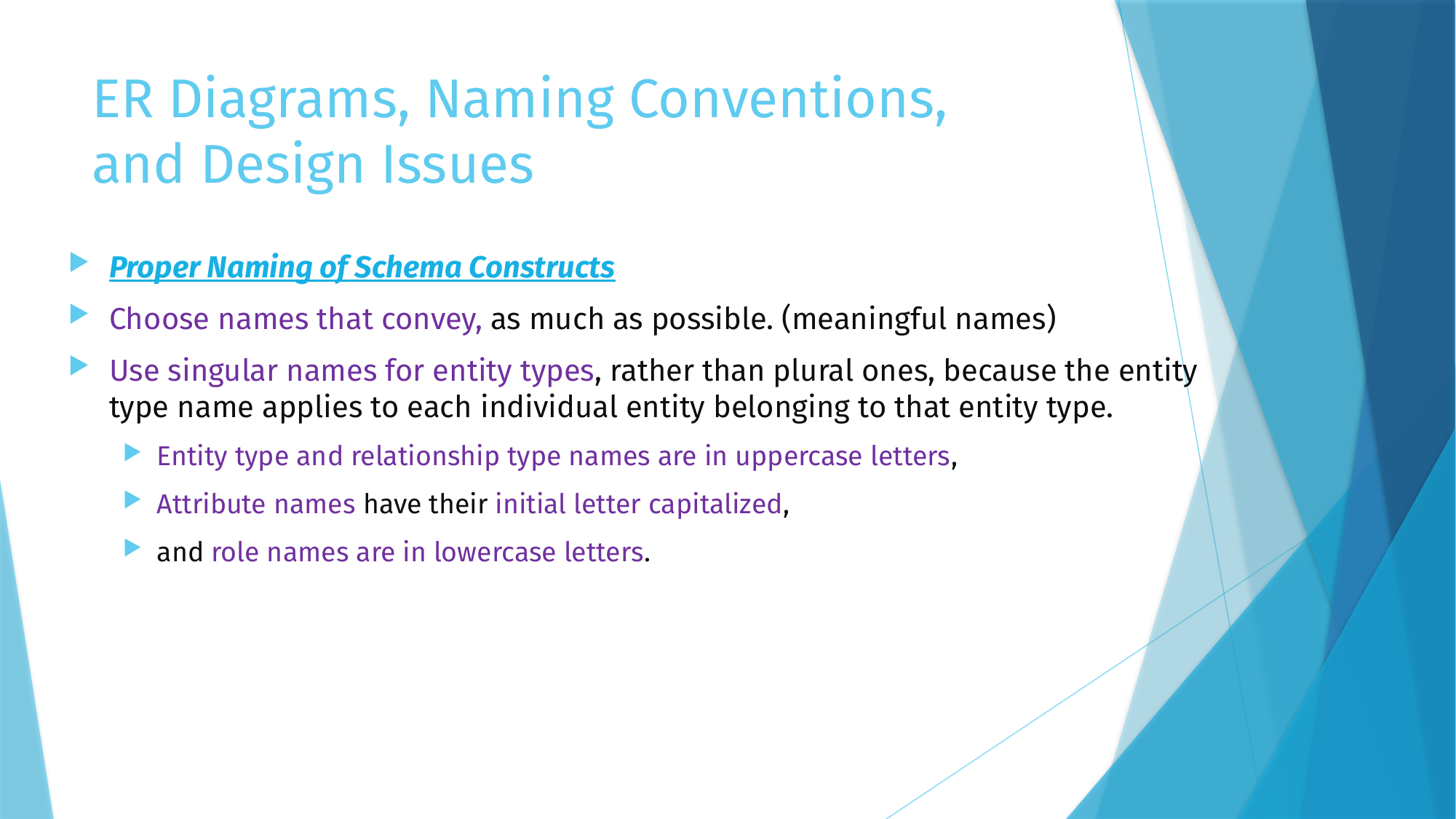

# ER Diagrams, Naming Conventions, and Design Issues

Proper Naming of Schema Constructs
Choose names that convey, as much as possible. (meaningful names)
Use singular names for entity types, rather than plural ones, because the entity type name applies to each individual entity belonging to that entity type.
Entity type and relationship type names are in uppercase letters,
Attribute names have their initial letter capitalized,
and role names are in lowercase letters.